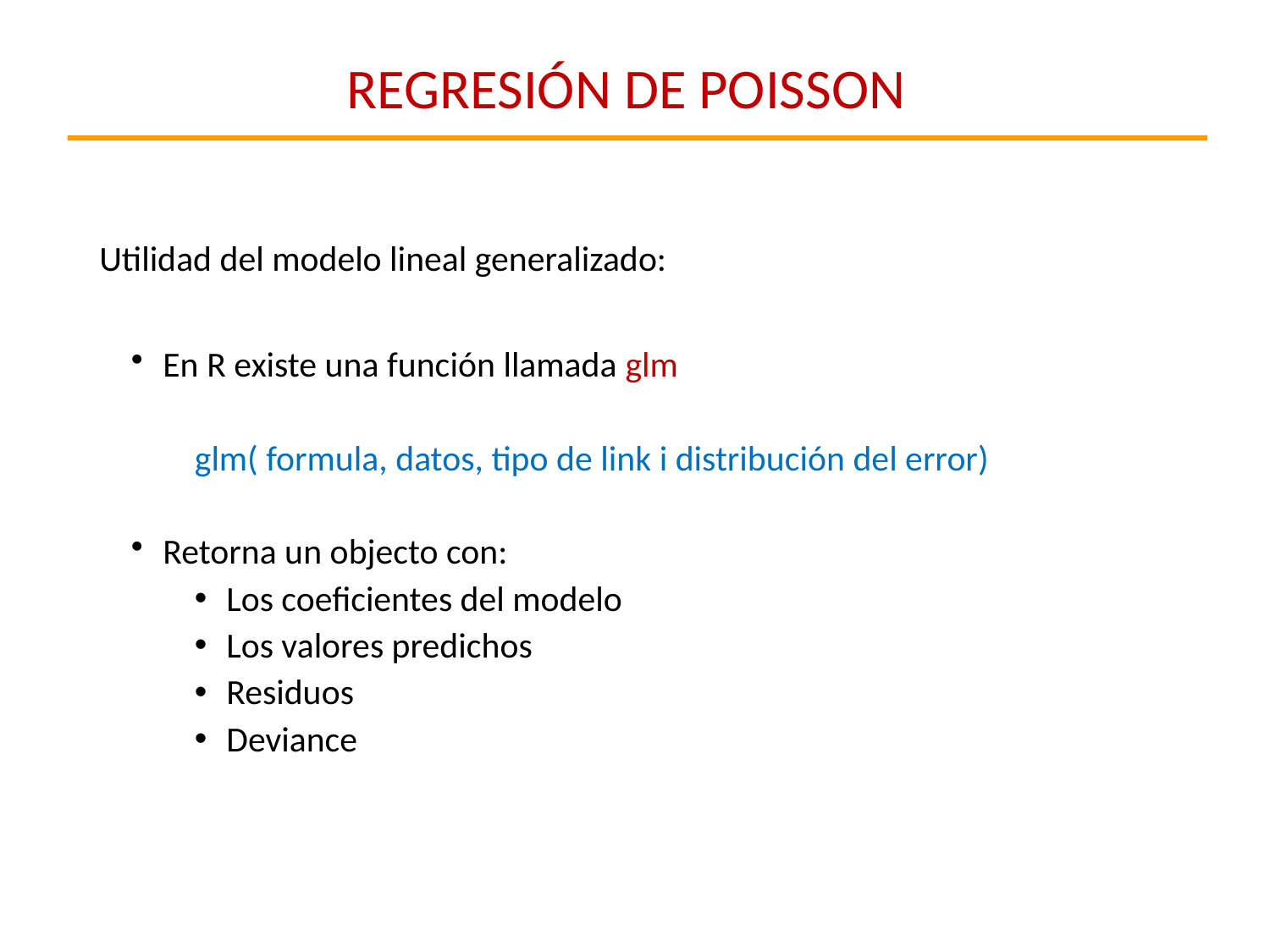

REGRESIÓN DE POISSON

	Utilidad del modelo lineal generalizado:

En R existe una función llamada glm

glm( formula, datos, tipo de link i distribución del error)

Retorna un objecto con:
Los coeficientes del modelo
Los valores predichos
Residuos
Deviance